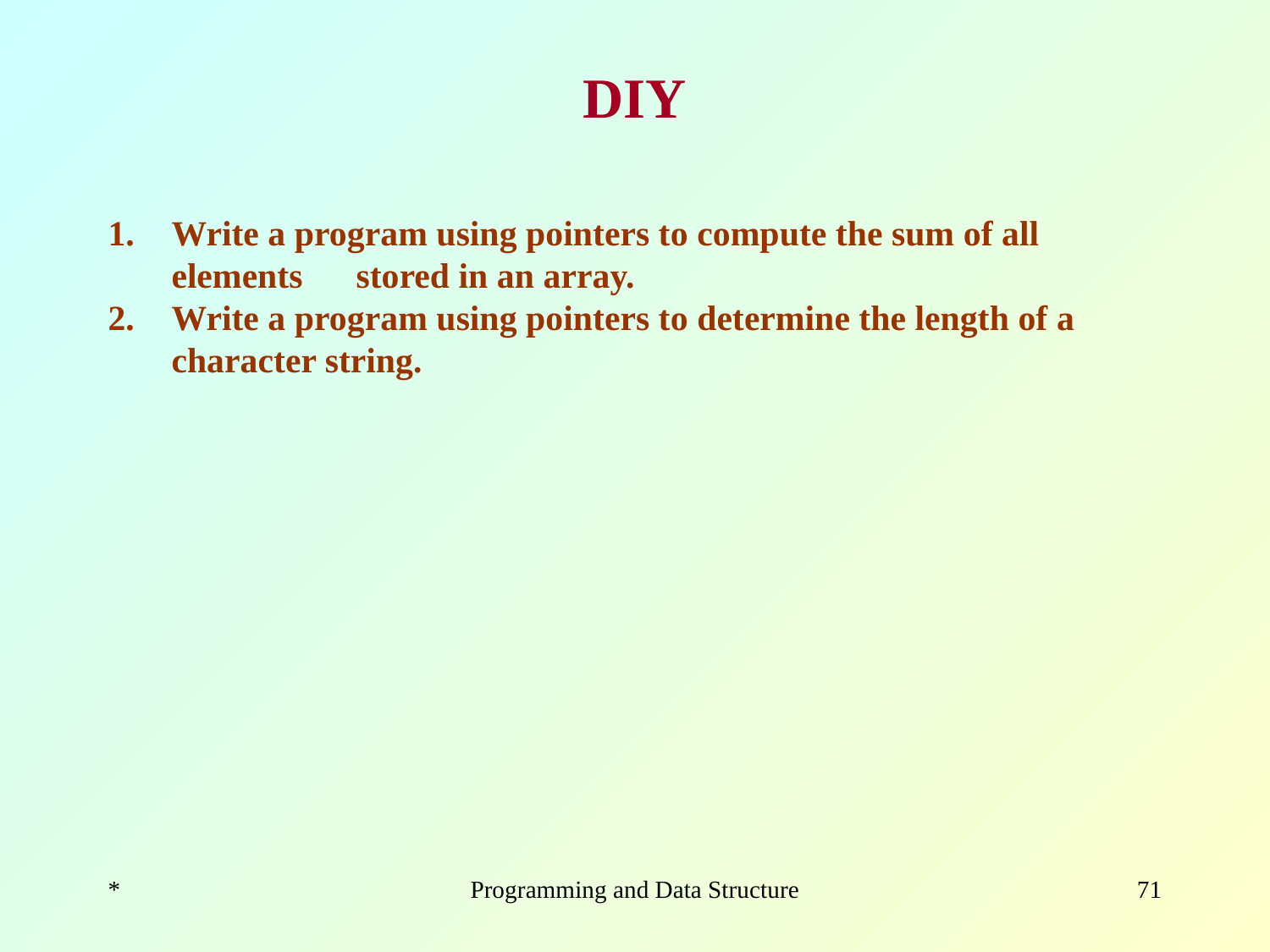

# DIY
Write a program using pointers to compute the sum of all elements      stored in an array.
Write a program using pointers to determine the length of a character string.

*
Programming and Data Structure
71